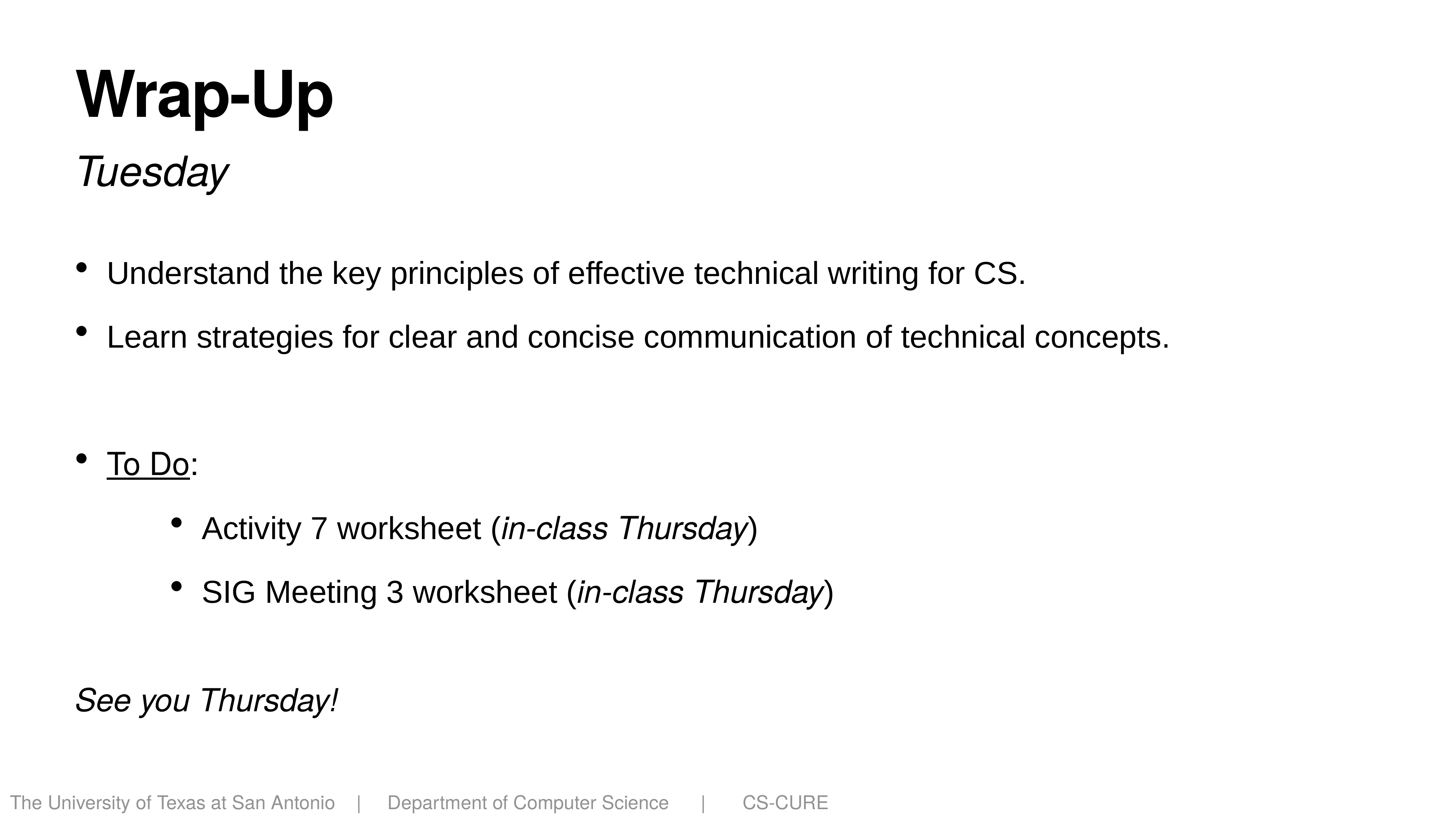

# Wrap-Up
Tuesday
Understand the key principles of effective technical writing for CS.
Learn strategies for clear and concise communication of technical concepts.

To Do:
Activity 7 worksheet (in-class Thursday)
SIG Meeting 3 worksheet (in-class Thursday)

See you Thursday!
28